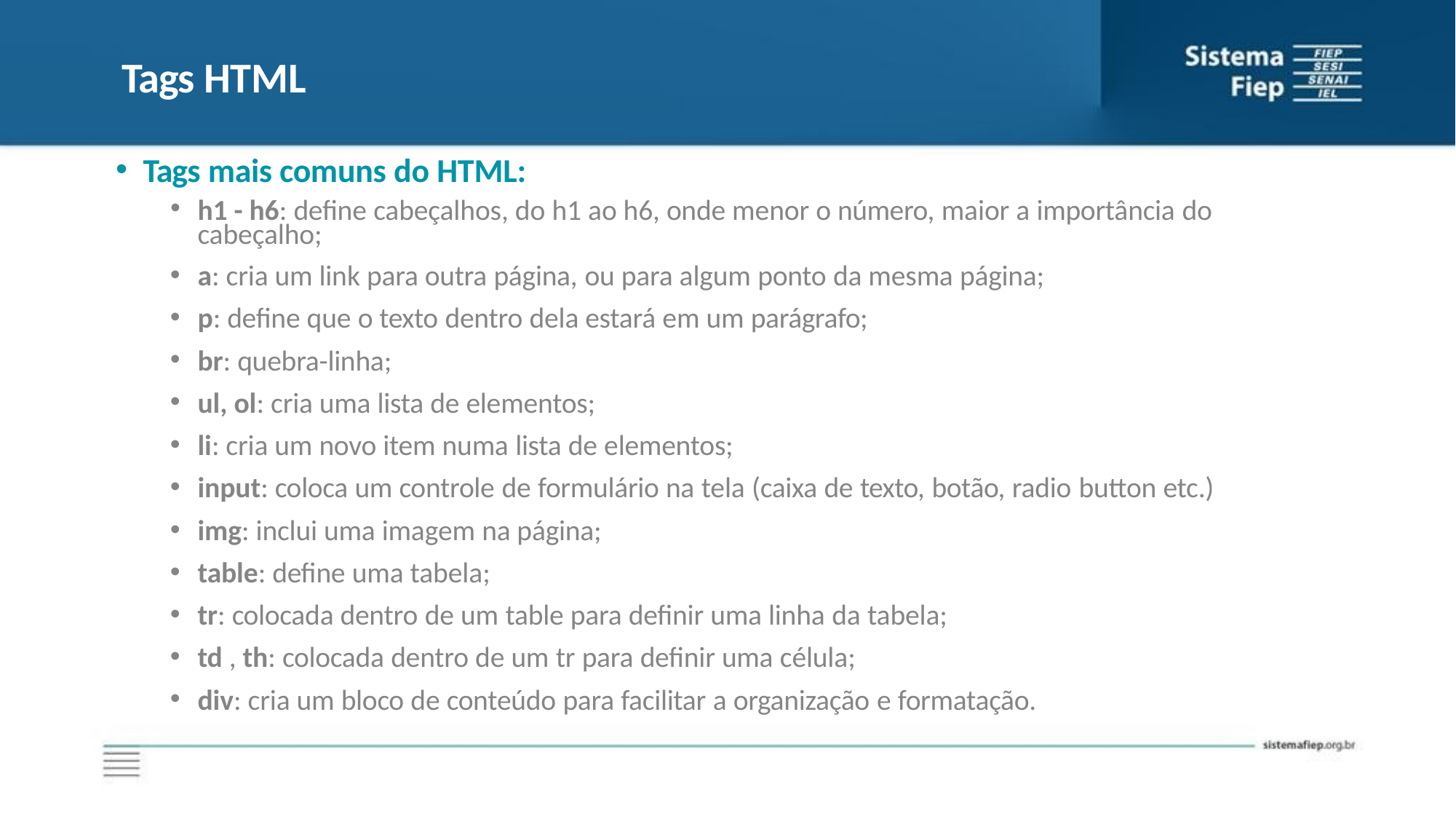

# Tags HTML
Tags mais comuns do HTML:
h1 - h6: define cabeçalhos, do h1 ao h6, onde menor o número, maior a importância do  cabeçalho;
a: cria um link para outra página, ou para algum ponto da mesma página;
p: define que o texto dentro dela estará em um parágrafo;
br: quebra-linha;
ul, ol: cria uma lista de elementos;
li: cria um novo item numa lista de elementos;
input: coloca um controle de formulário na tela (caixa de texto, botão, radio button etc.)
img: inclui uma imagem na página;
table: define uma tabela;
tr: colocada dentro de um table para definir uma linha da tabela;
td , th: colocada dentro de um tr para definir uma célula;
div: cria um bloco de conteúdo para facilitar a organização e formatação.